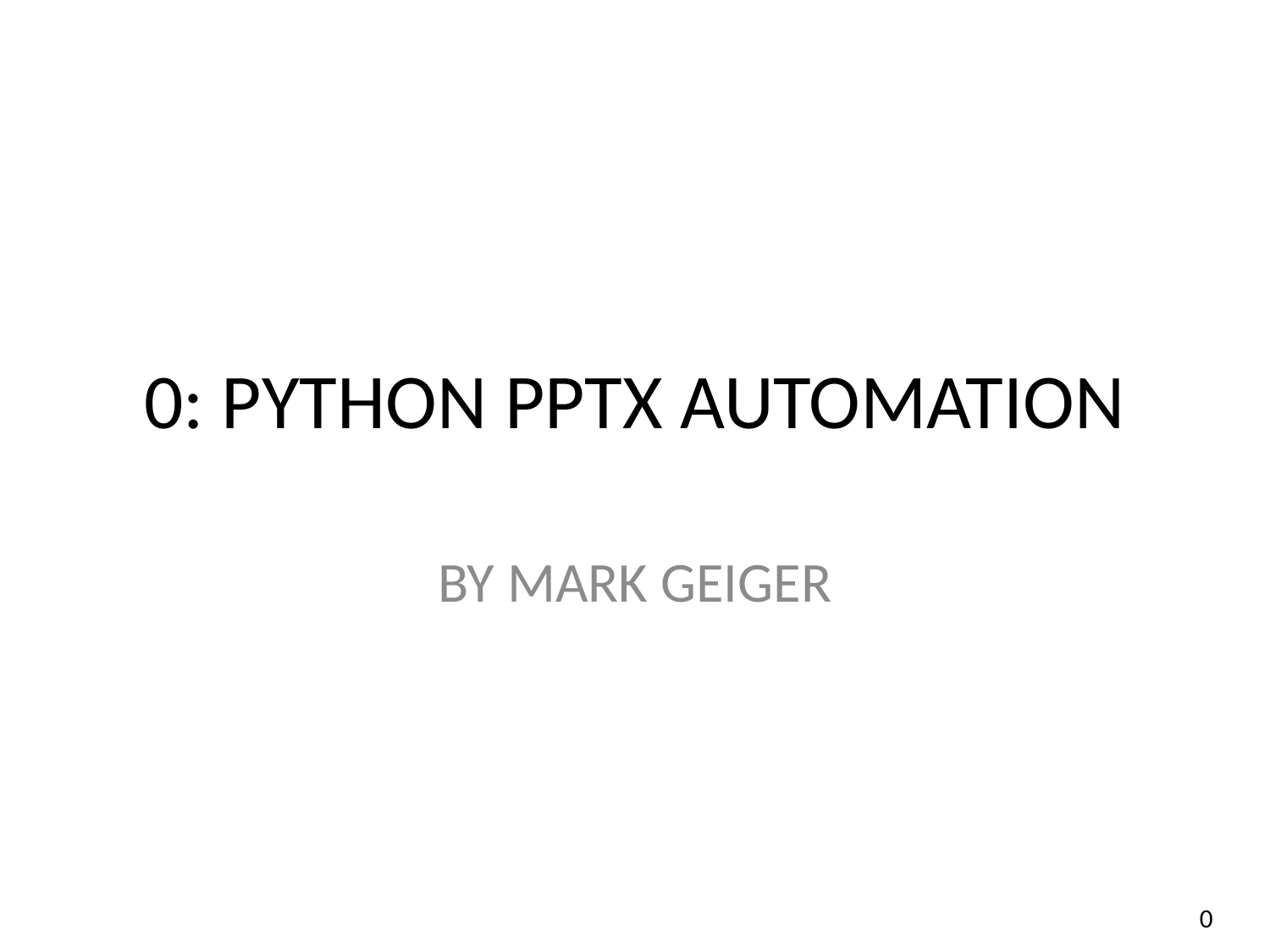

# 0: PYTHON PPTX AUTOMATION
BY MARK GEIGER

0